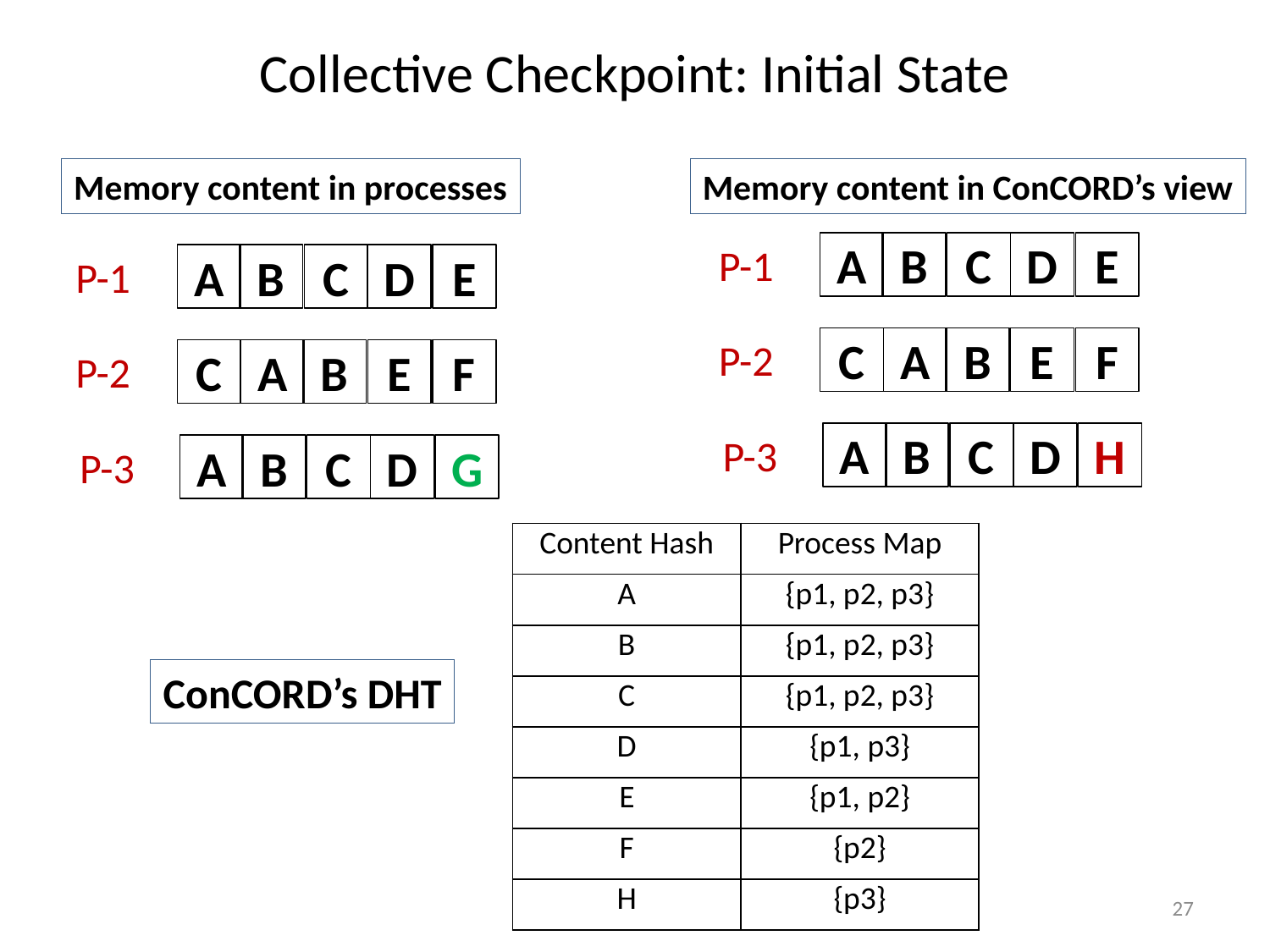

# Collective Checkpoint: Initial State
Memory content in processes
Memory content in ConCORD’s view
A
B
C
D
E
P-1
C
A
B
E
F
P-2
A
B
C
D
H
P-3
A
B
C
D
E
P-1
C
A
B
E
F
P-2
A
B
C
D
G
P-3
| Content Hash | Process Map |
| --- | --- |
| A | {p1, p2, p3} |
| B | {p1, p2, p3} |
| C | {p1, p2, p3} |
| D | {p1, p3} |
| E | {p1, p2} |
| F | {p2} |
| H | {p3} |
ConCORD’s DHT
27